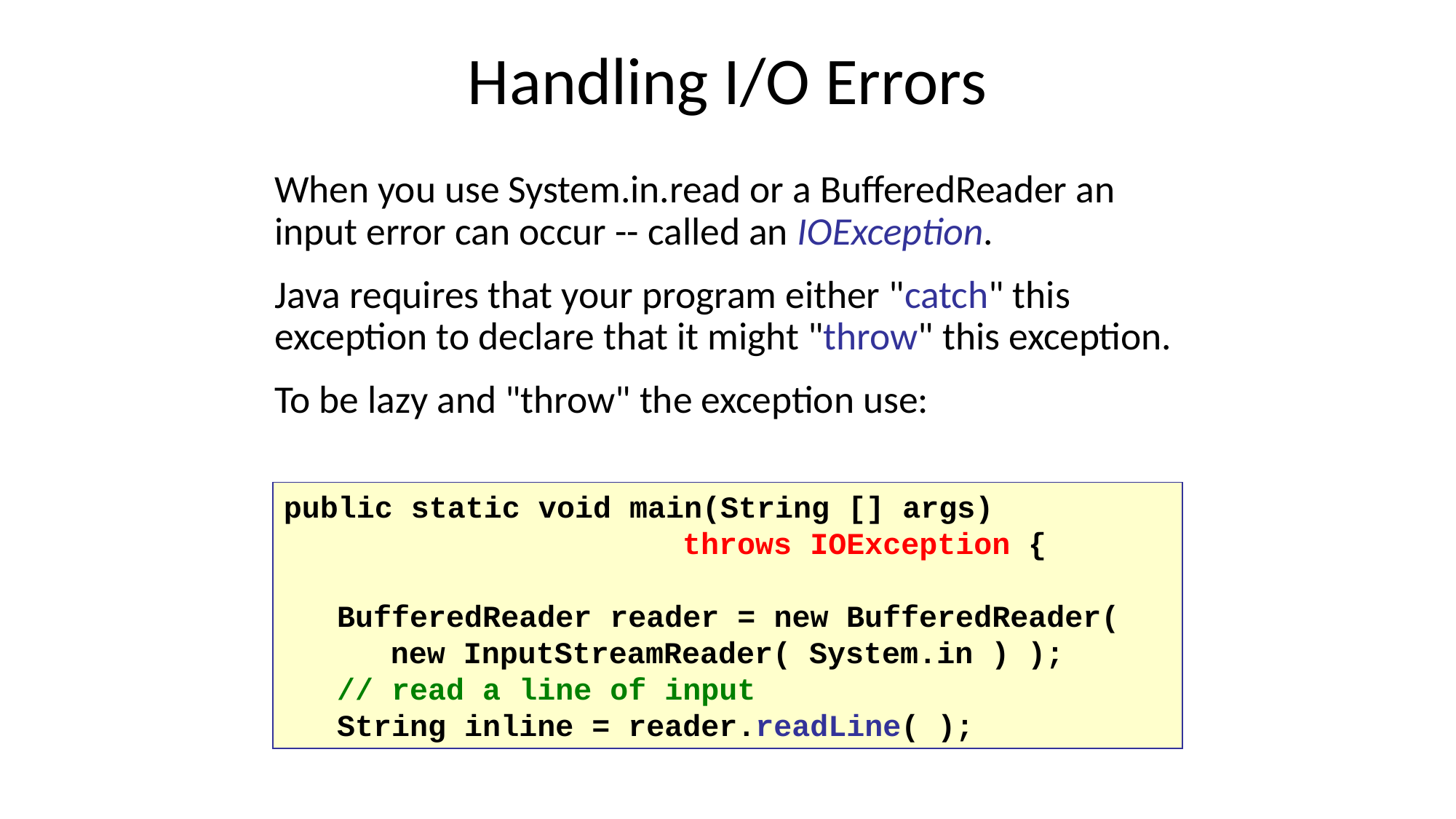

Handling I/O Errors
When you use System.in.read or a BufferedReader an input error can occur -- called an IOException.
Java requires that your program either "catch" this exception to declare that it might "throw" this exception.
To be lazy and "throw" the exception use:
public static void main(String [] args)
	                   throws IOException {

	BufferedReader reader = new BufferedReader(
		new InputStreamReader( System.in ) );
	// read a line of input
	String inline = reader.readLine( );